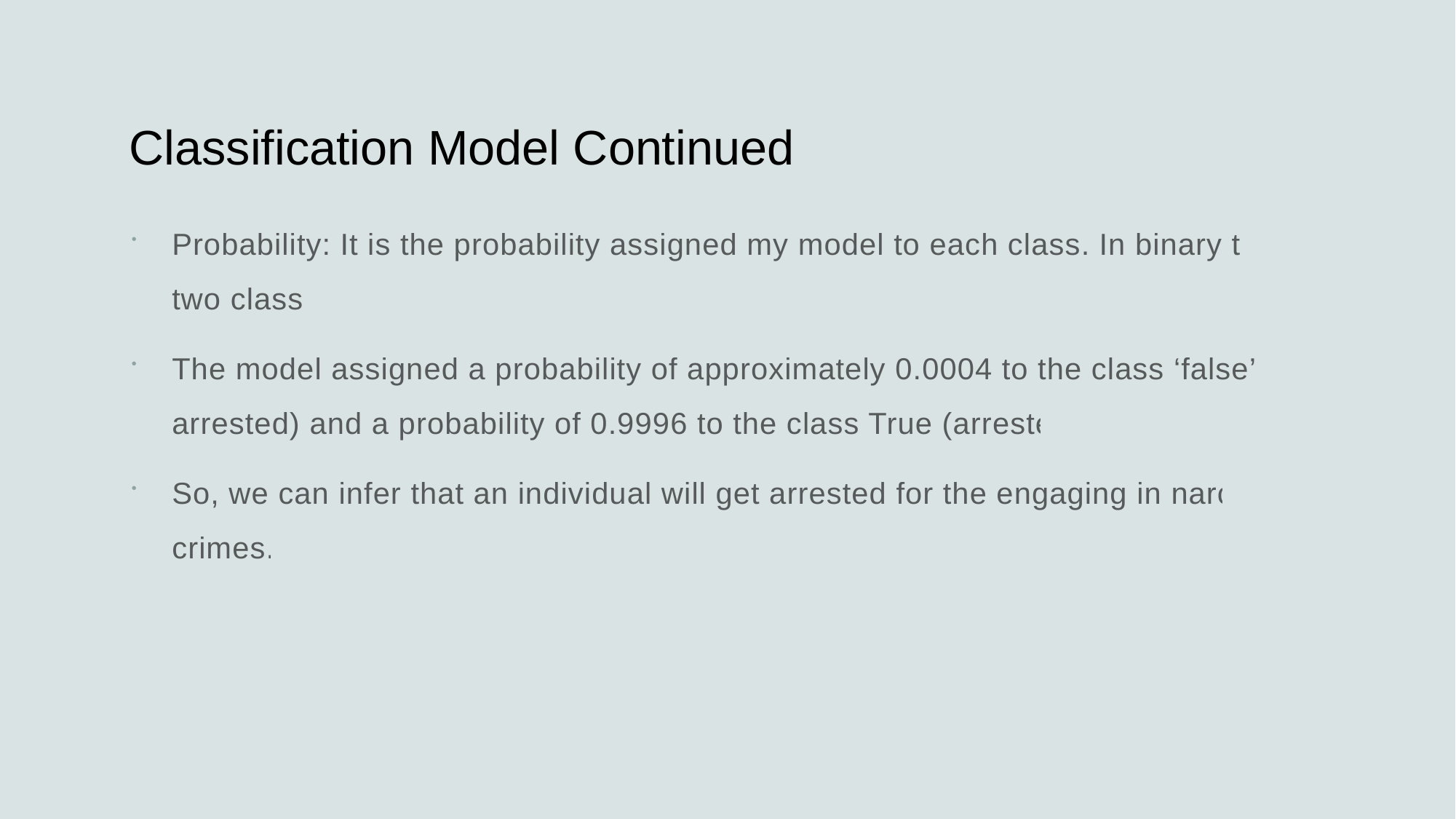

# Classification Model Continued
Probability: It is the probability assigned my model to each class. In binary there two class.
The model assigned a probability of approximately 0.0004 to the class ‘false’ (not arrested) and a probability of 0.9996 to the class True (arrested).
So, we can infer that an individual will get arrested for the engaging in narcotic crimes.